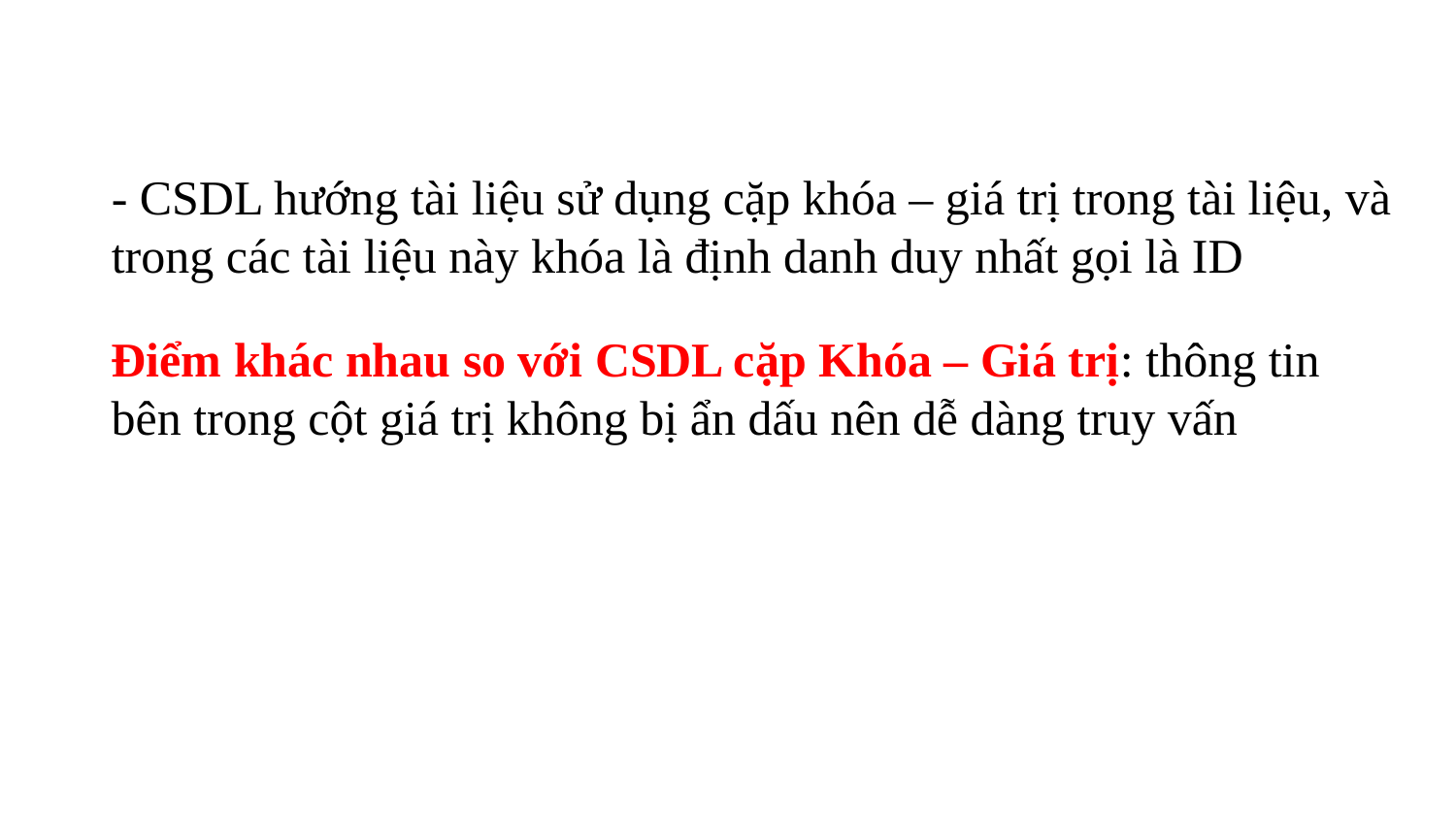

- CSDL hướng tài liệu sử dụng cặp khóa – giá trị trong tài liệu, và trong các tài liệu này khóa là định danh duy nhất gọi là ID
Điểm khác nhau so với CSDL cặp Khóa – Giá trị: thông tin bên trong cột giá trị không bị ẩn dấu nên dễ dàng truy vấn